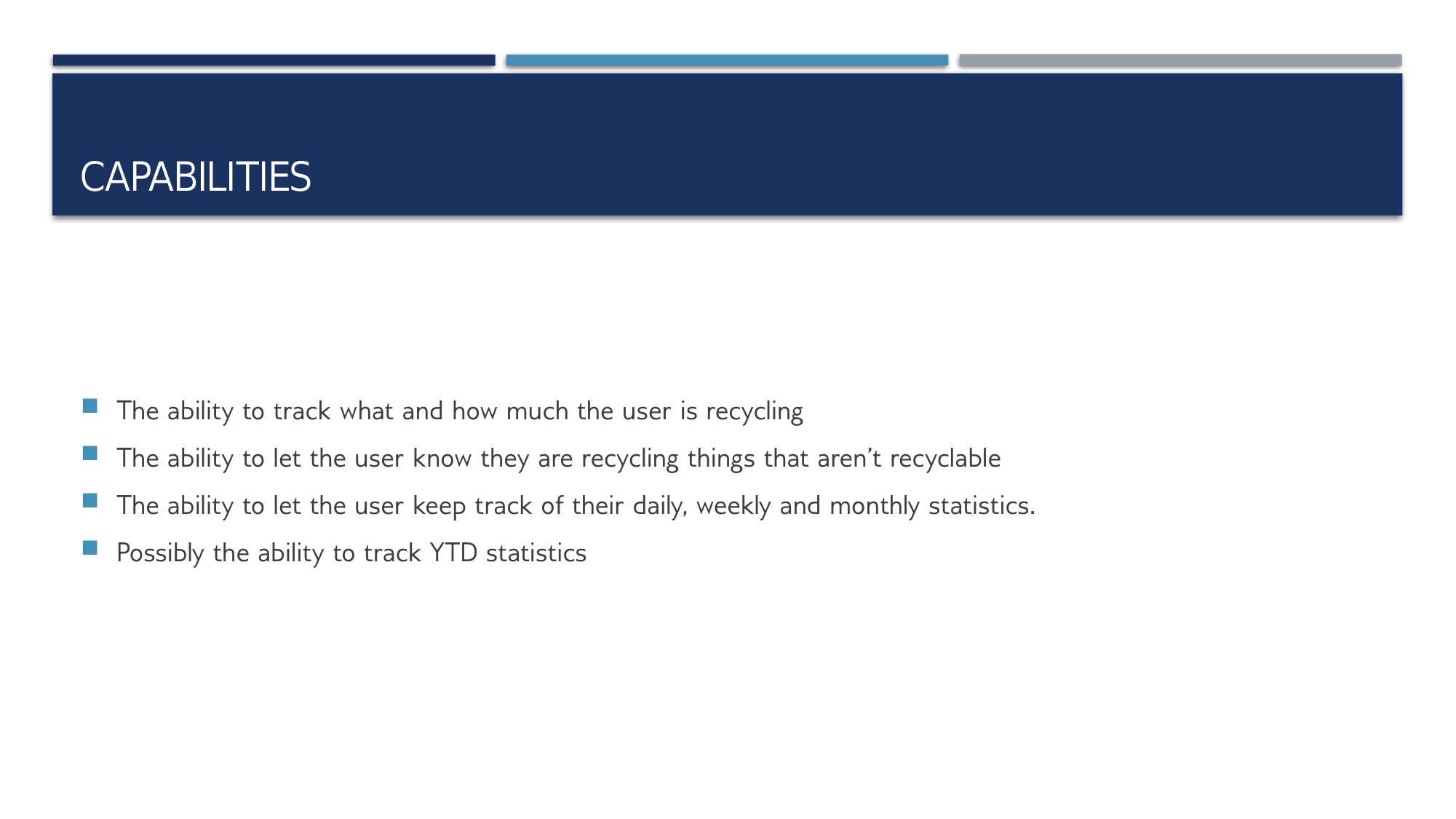

# Capabilities
The ability to track what and how much the user is recycling
The ability to let the user know they are recycling things that aren’t recyclable
The ability to let the user keep track of their daily, weekly and monthly statistics.
Possibly the ability to track YTD statistics